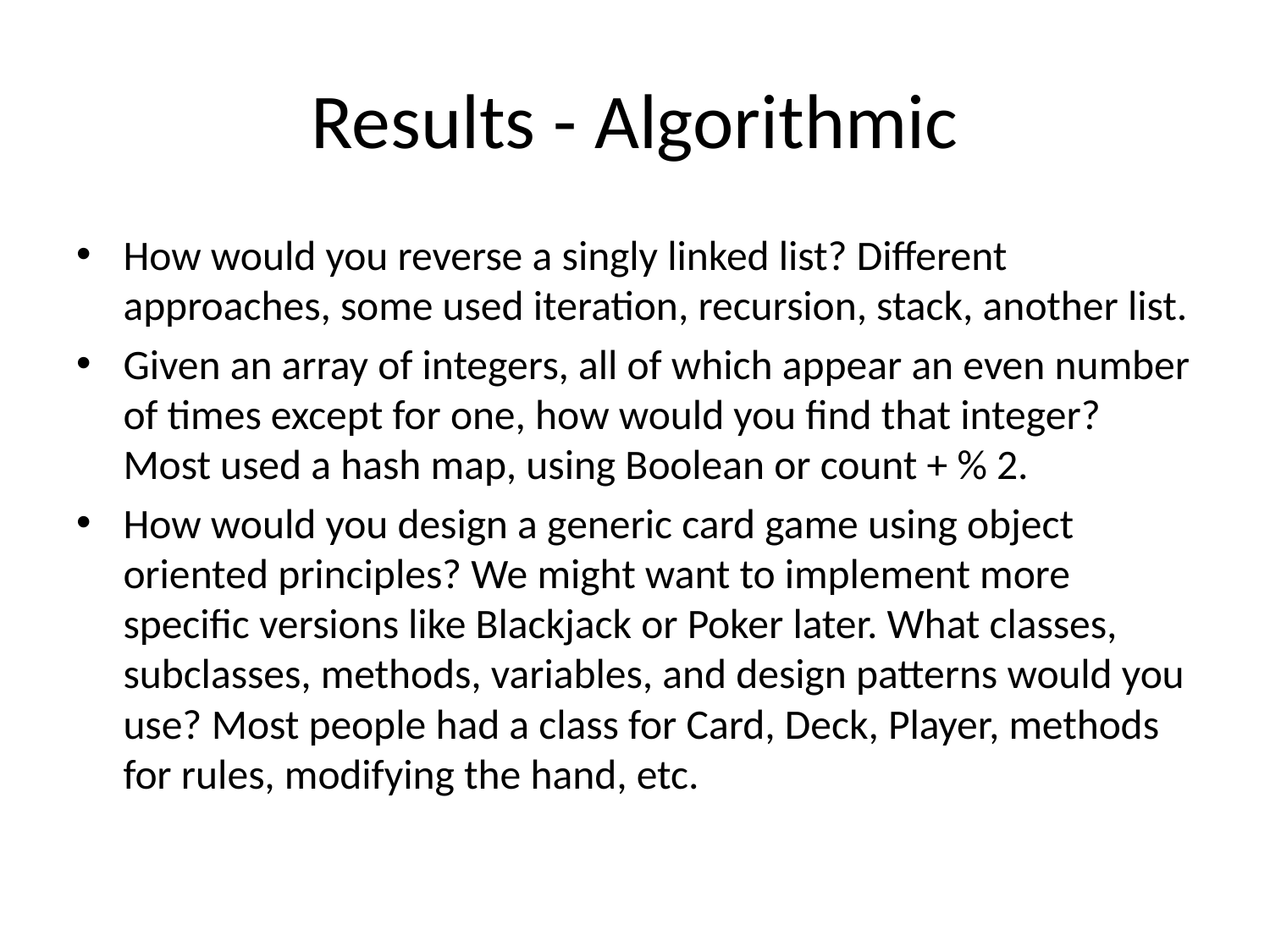

# Results - Algorithmic
How would you reverse a singly linked list? Different approaches, some used iteration, recursion, stack, another list.
Given an array of integers, all of which appear an even number of times except for one, how would you find that integer? Most used a hash map, using Boolean or count + % 2.
How would you design a generic card game using object oriented principles? We might want to implement more specific versions like Blackjack or Poker later. What classes, subclasses, methods, variables, and design patterns would you use? Most people had a class for Card, Deck, Player, methods for rules, modifying the hand, etc.